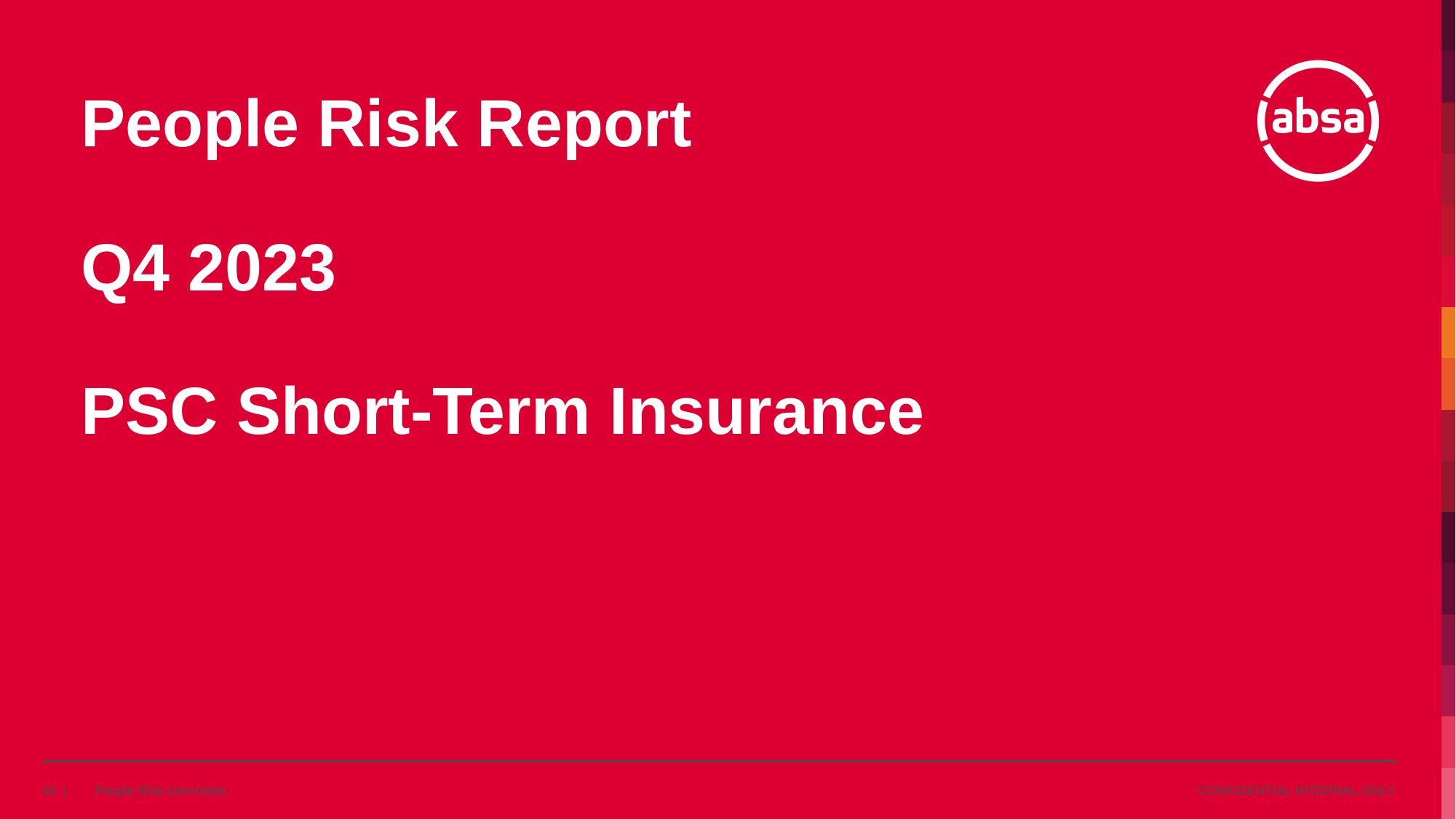

# People Risk Report Q4 2023 PSC Short-Term Insurance